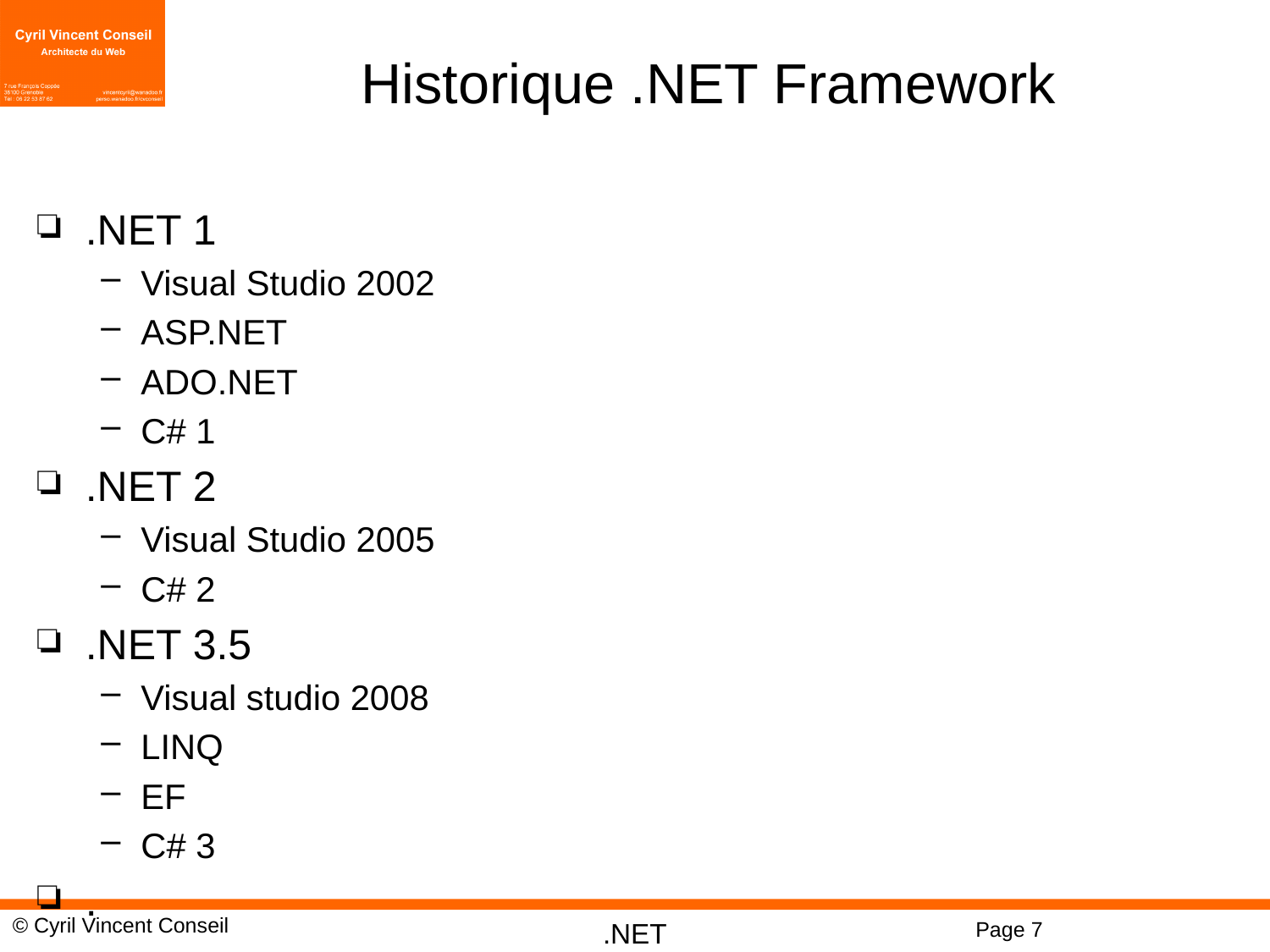

# Historique .NET Framework
.NET 1
Visual Studio 2002
ASP.NET
ADO.NET
C# 1
.NET 2
Visual Studio 2005
C# 2
.NET 3.5
Visual studio 2008
LINQ
EF
C# 3
.